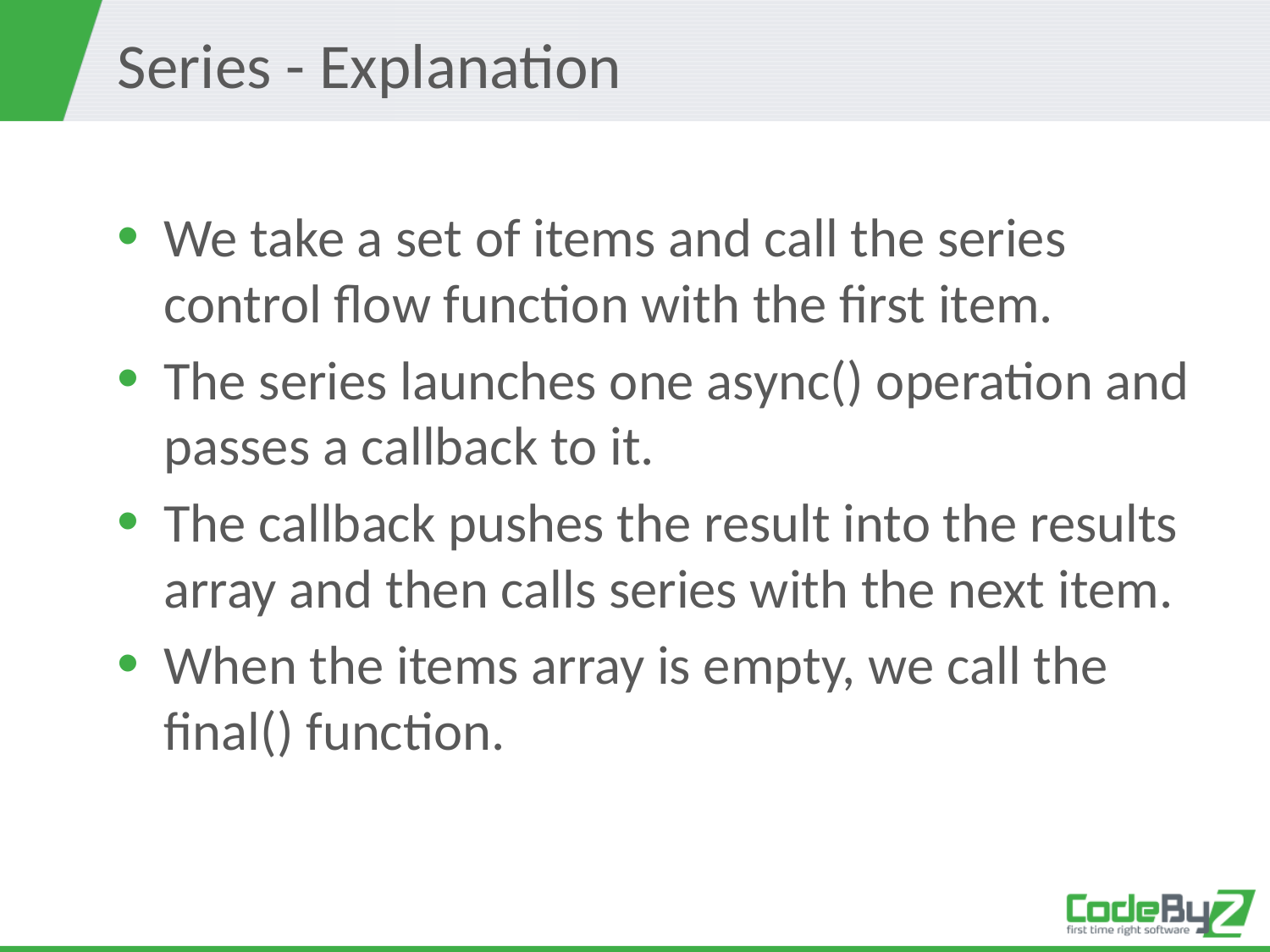

# Series - Explanation
We take a set of items and call the series control flow function with the first item.
The series launches one async() operation and passes a callback to it.
The callback pushes the result into the results array and then calls series with the next item.
When the items array is empty, we call the final() function.